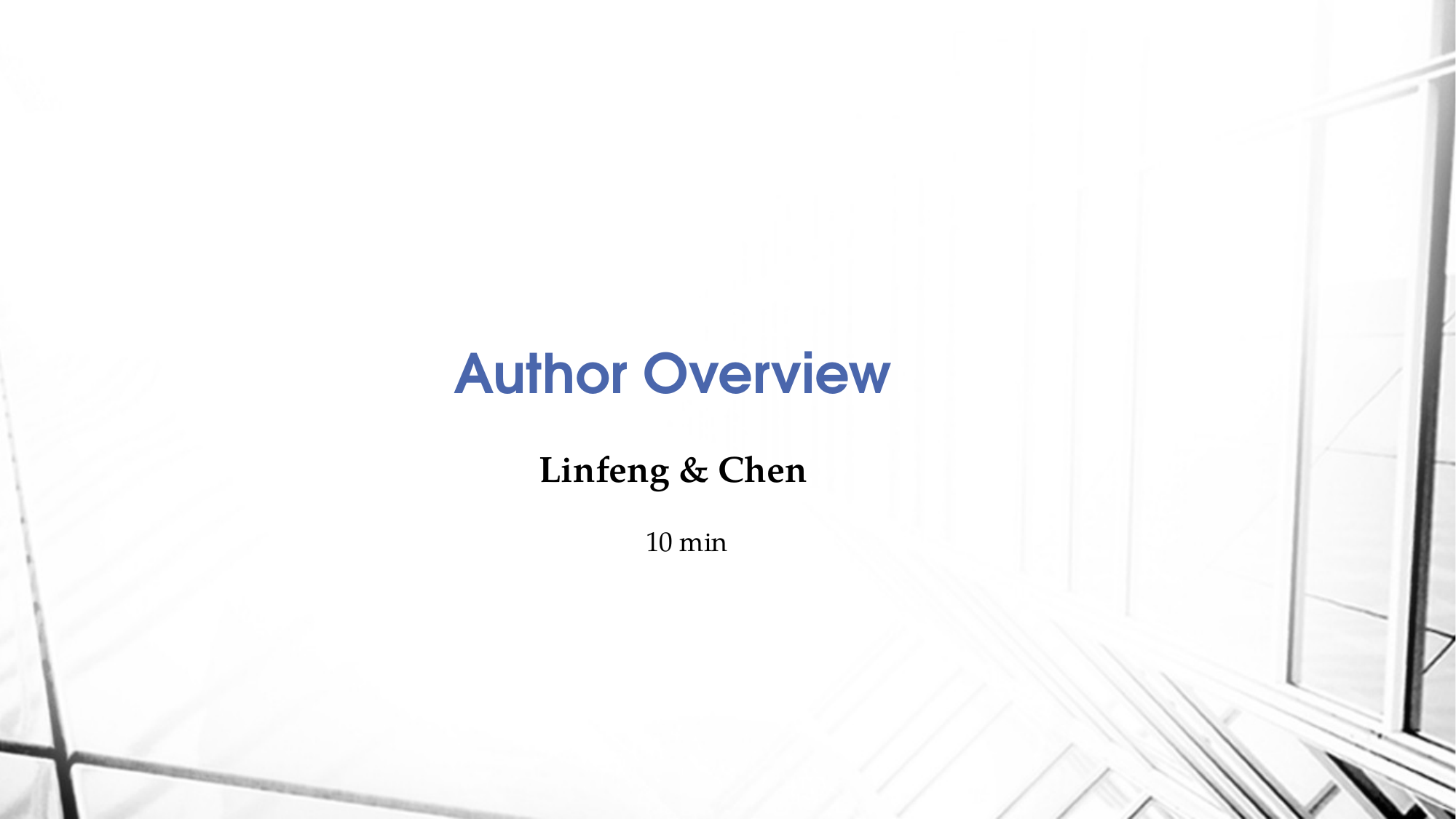

# Author Overview
Linfeng & Chen
10 min